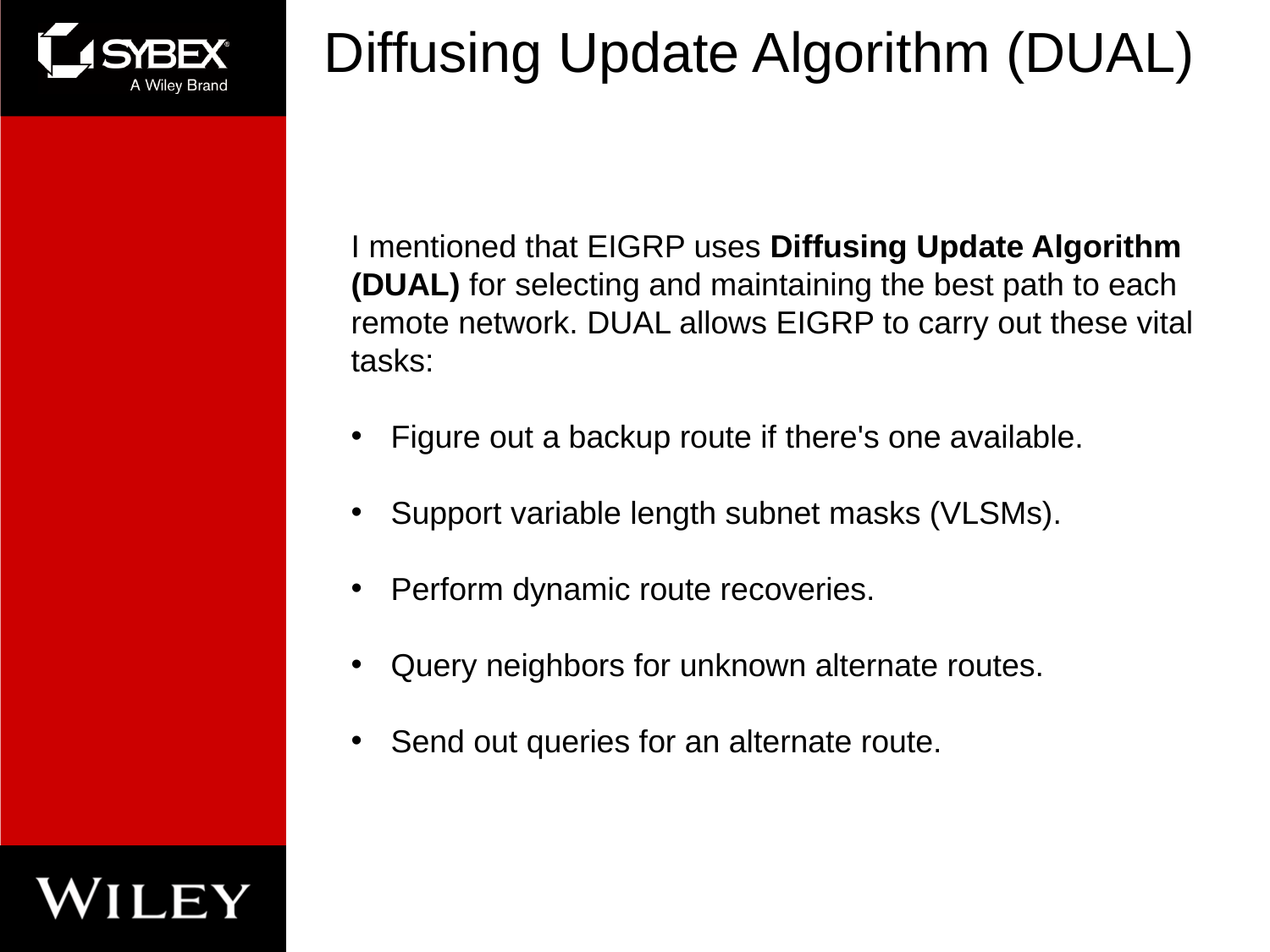

# Diffusing Update Algorithm (DUAL)
I mentioned that EIGRP uses Diffusing Update Algorithm (DUAL) for selecting and maintaining the best path to each remote network. DUAL allows EIGRP to carry out these vital tasks:

Figure out a backup route if there's one available.

Support variable length subnet masks (VLSMs).

Perform dynamic route recoveries.

Query neighbors for unknown alternate routes.

Send out queries for an alternate route.